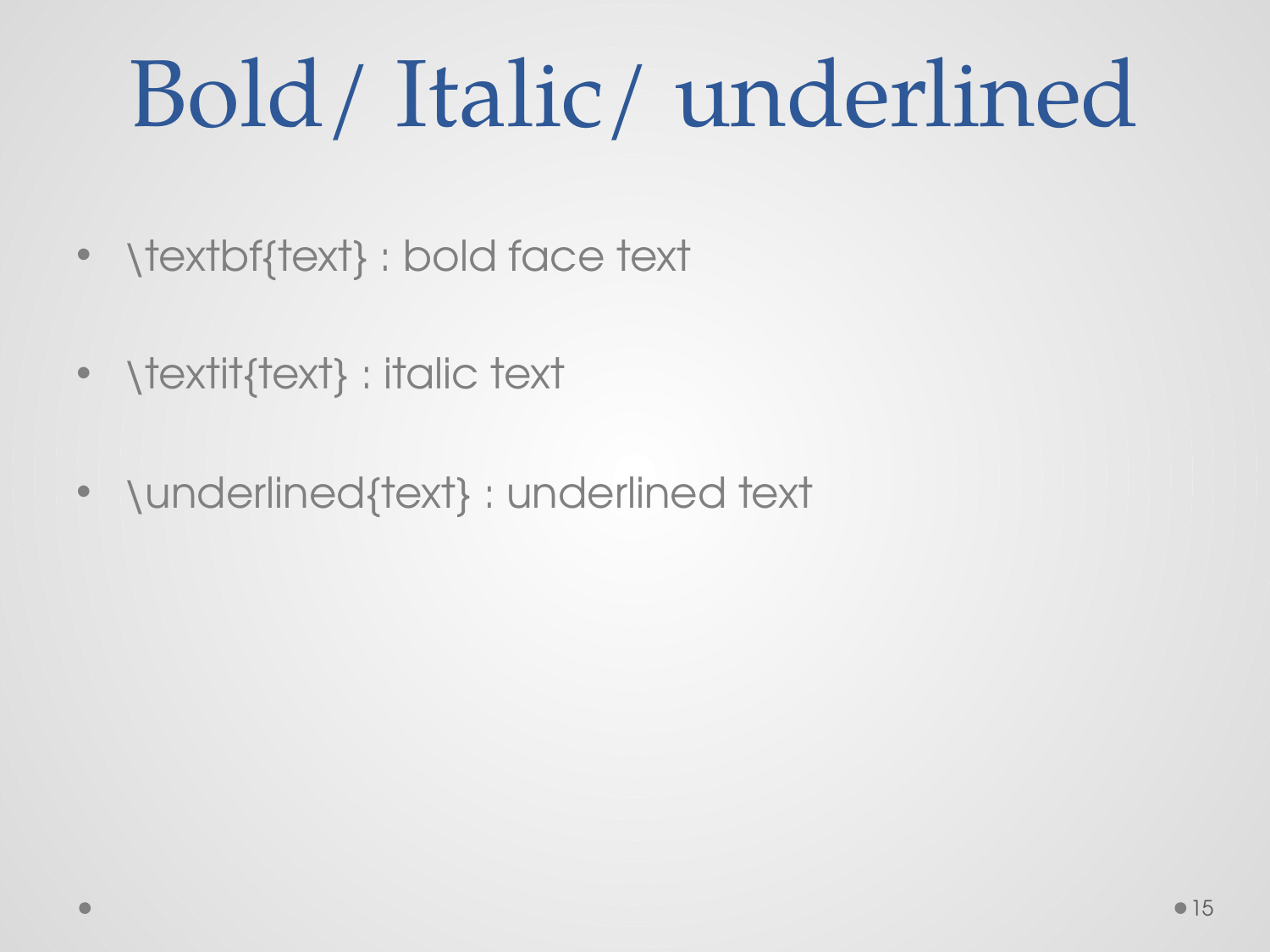

# Bold/ Italic/ underlined
\textbf{text} : bold face text

\textit{text} : italic text

\underlined{text} : underlined text
15